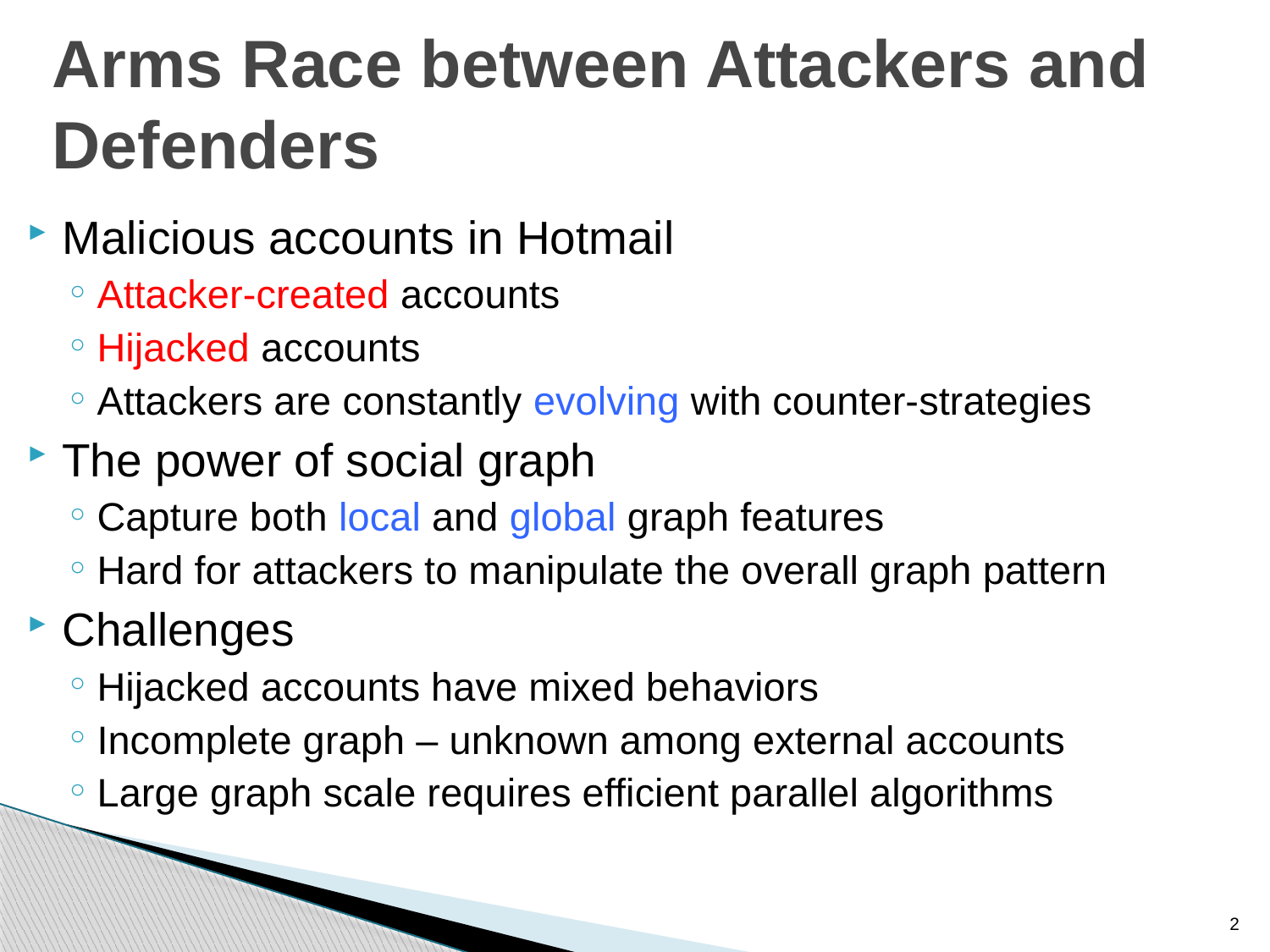

# Arms Race between Attackers and Defenders
Malicious accounts in Hotmail
Attacker-created accounts
Hijacked accounts
Attackers are constantly evolving with counter-strategies
The power of social graph
Capture both local and global graph features
Hard for attackers to manipulate the overall graph pattern
Challenges
Hijacked accounts have mixed behaviors
Incomplete graph – unknown among external accounts
Large graph scale requires efficient parallel algorithms
2